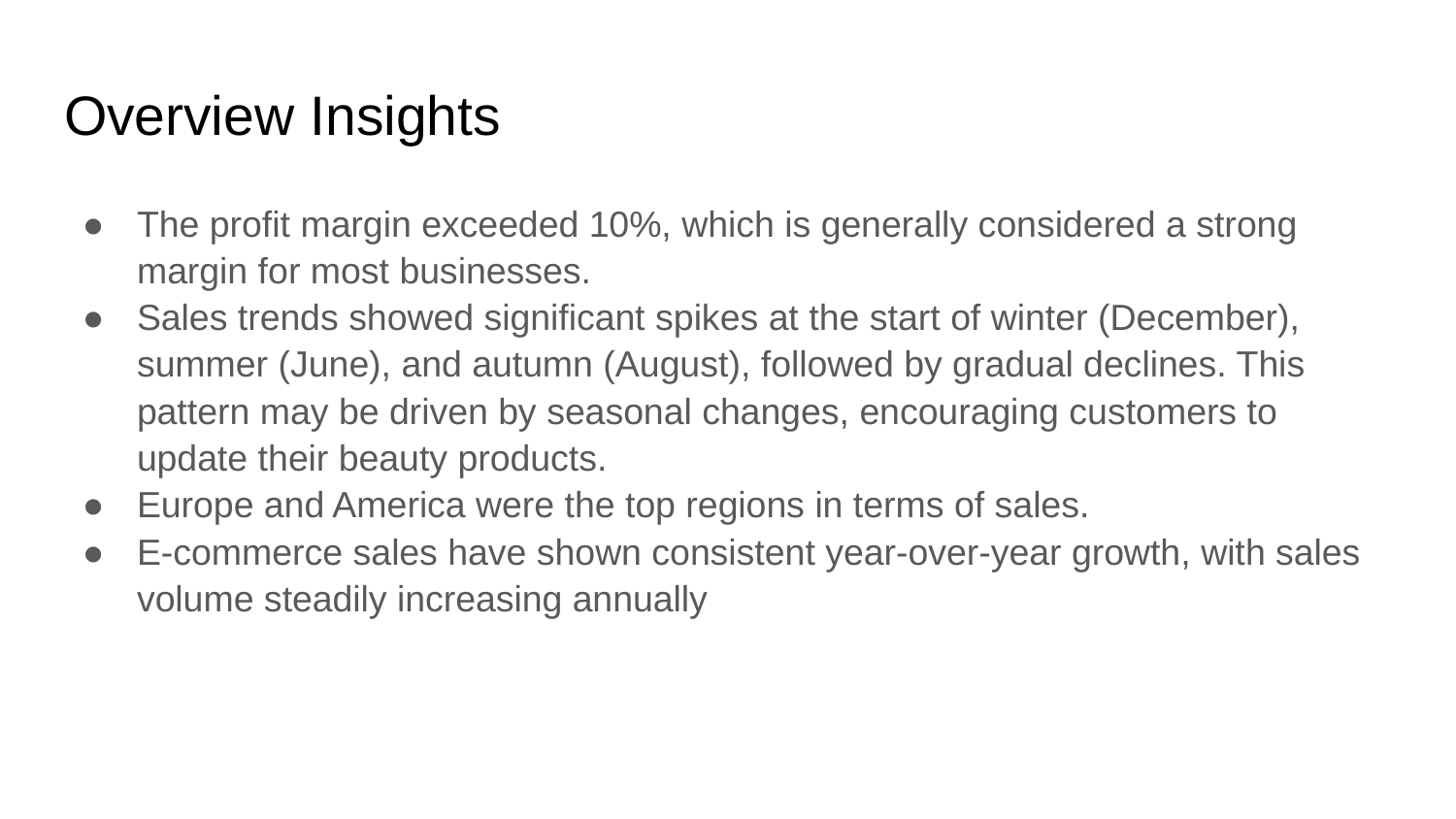

# Overview Insights
The profit margin exceeded 10%, which is generally considered a strong margin for most businesses.
Sales trends showed significant spikes at the start of winter (December), summer (June), and autumn (August), followed by gradual declines. This pattern may be driven by seasonal changes, encouraging customers to update their beauty products.
Europe and America were the top regions in terms of sales.
E-commerce sales have shown consistent year-over-year growth, with sales volume steadily increasing annually